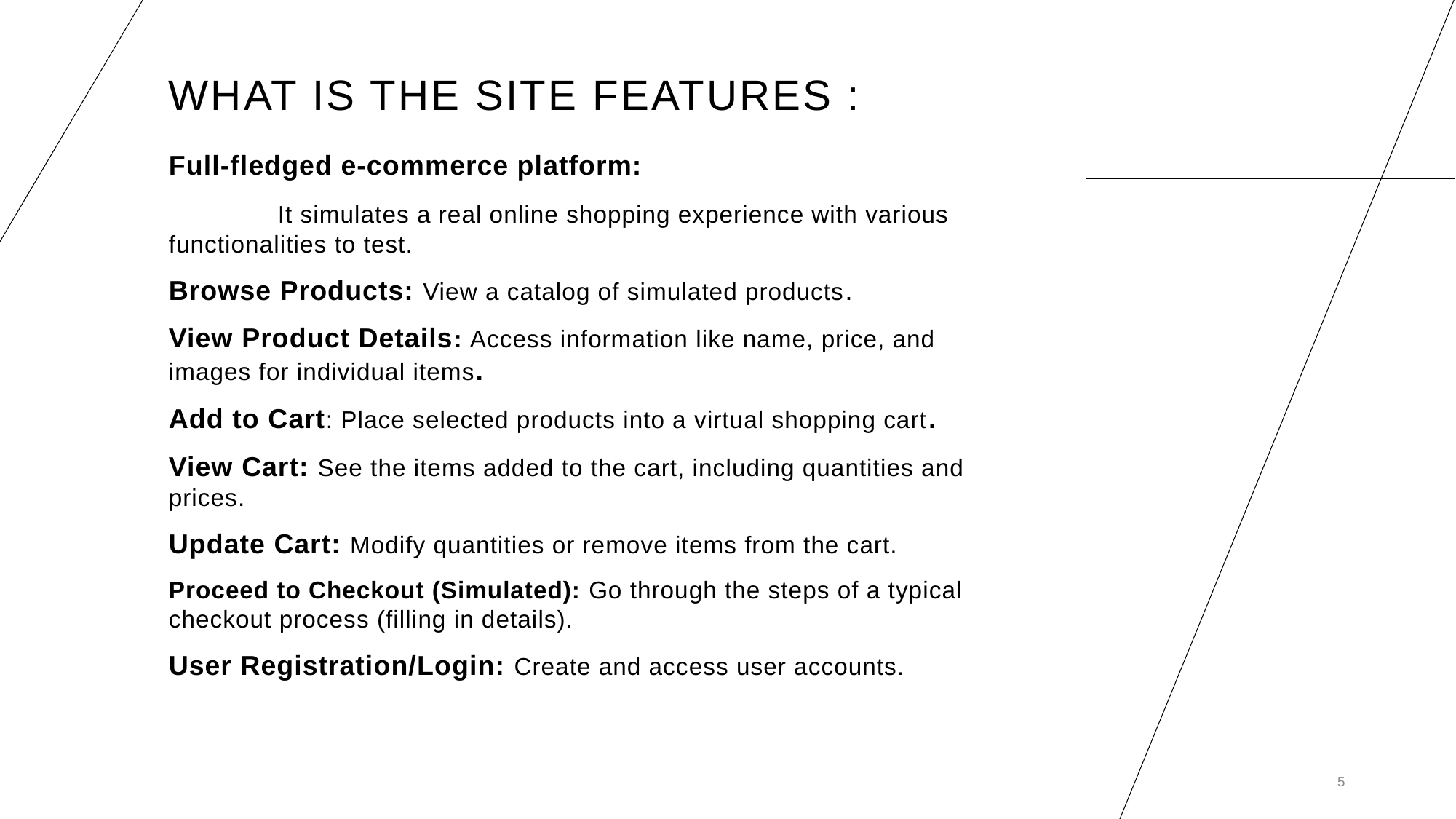

# What is the site features :
Full-fledged e-commerce platform:
	It simulates a real online shopping experience with various functionalities to test.
Browse Products: View a catalog of simulated products.
View Product Details: Access information like name, price, and images for individual items.
Add to Cart: Place selected products into a virtual shopping cart.
View Cart: See the items added to the cart, including quantities and prices.
Update Cart: Modify quantities or remove items from the cart.
Proceed to Checkout (Simulated): Go through the steps of a typical checkout process (filling in details).
User Registration/Login: Create and access user accounts.
5